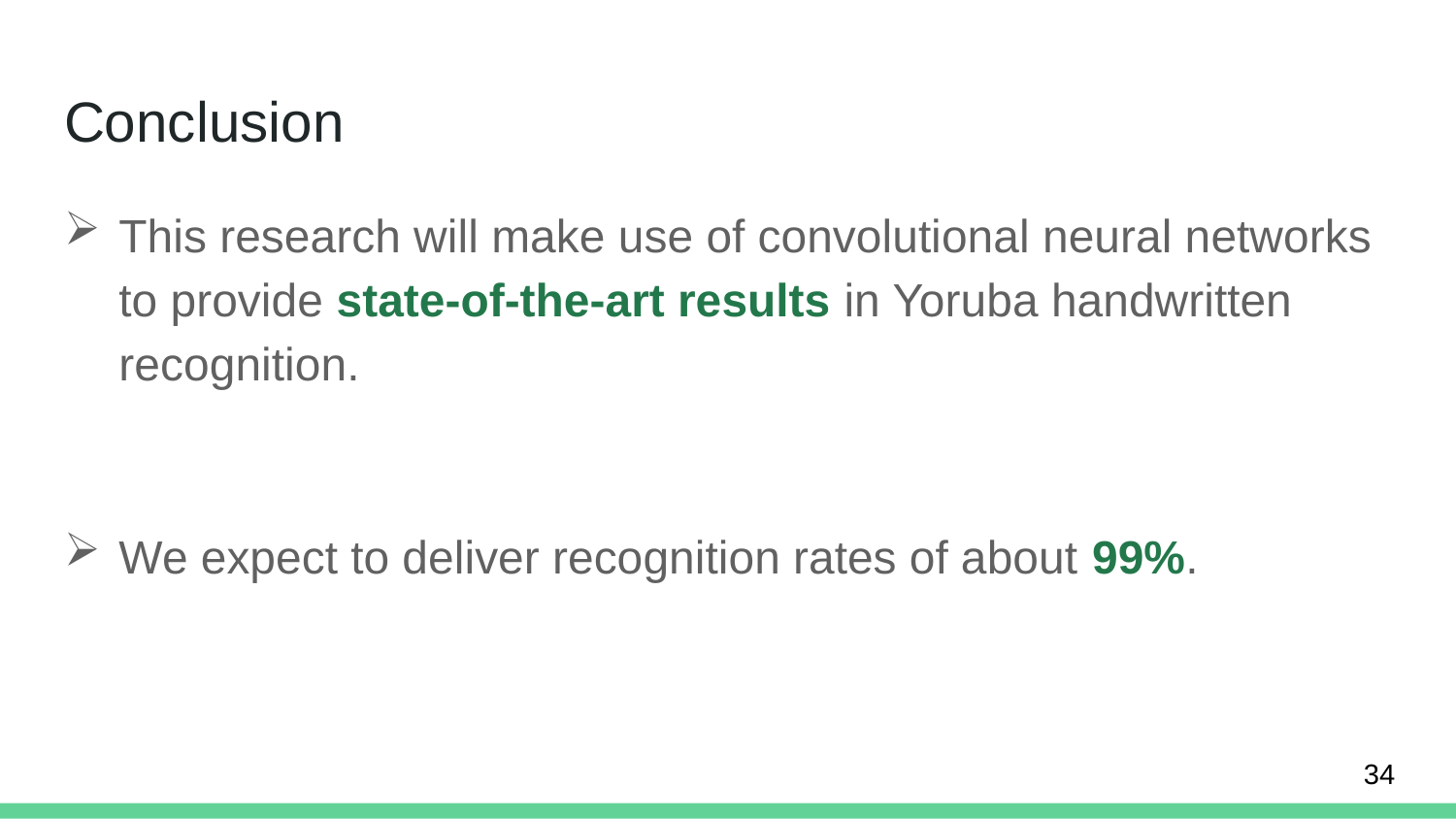

# Conclusion
This research will make use of convolutional neural networks to provide state-of-the-art results in Yoruba handwritten recognition.

We expect to deliver recognition rates of about 99%.
34